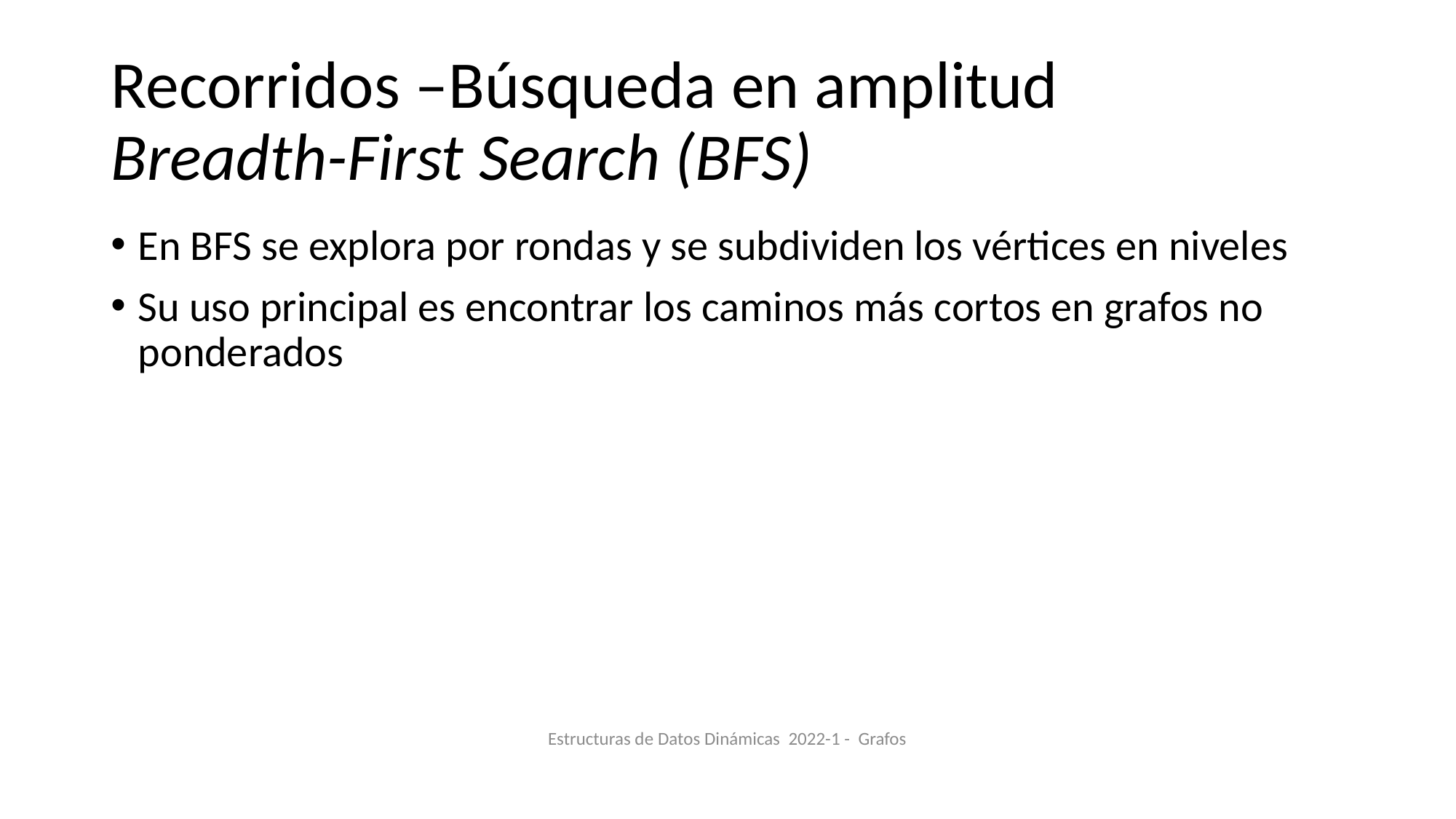

# Recorridos –Búsqueda en amplitud Breadth-First Search (BFS)
En BFS se explora por rondas y se subdividen los vértices en niveles
Su uso principal es encontrar los caminos más cortos en grafos no ponderados
Estructuras de Datos Dinámicas  2022-1 -  Grafos